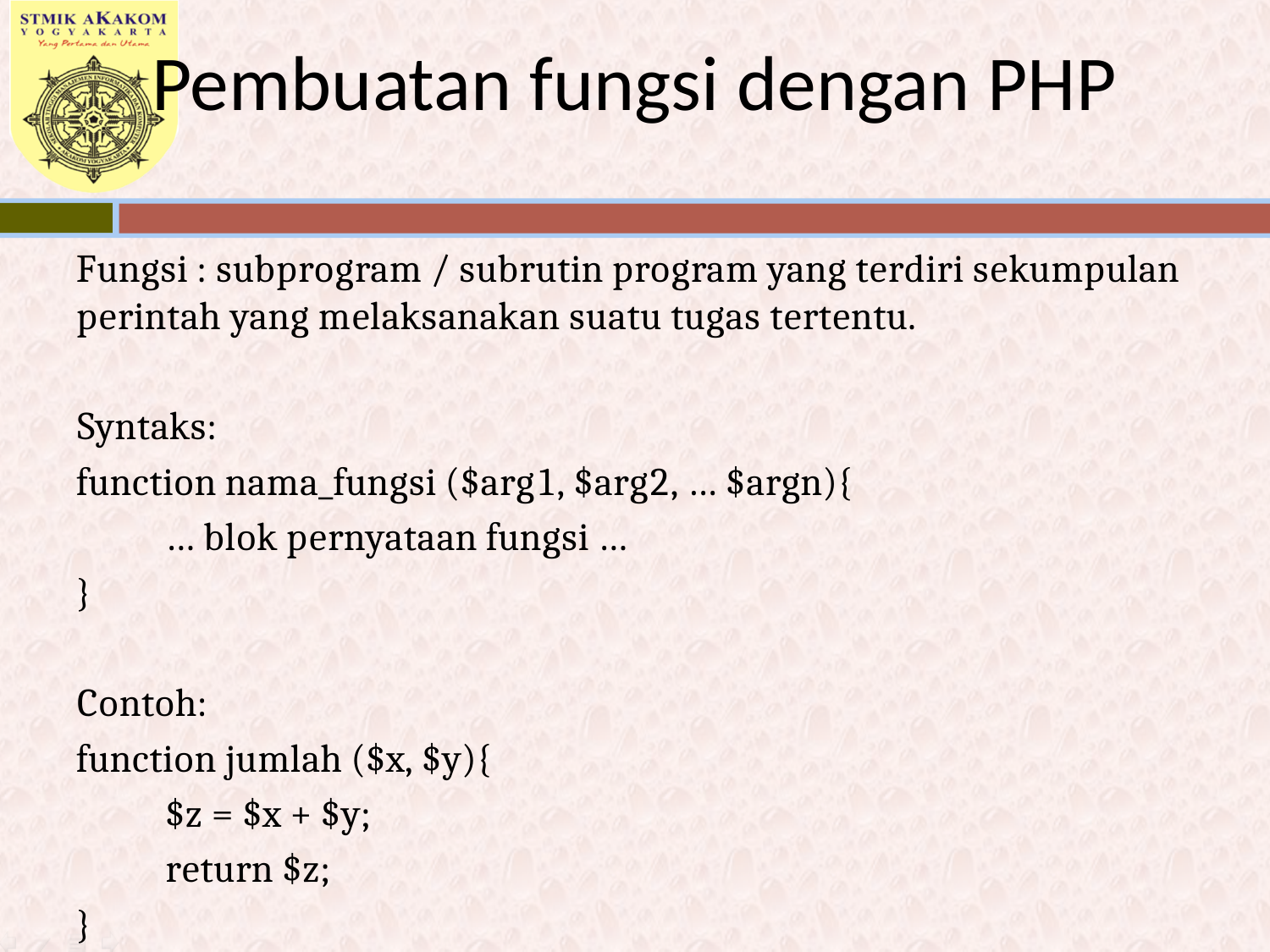

# Pembuatan fungsi dengan PHP
Fungsi : subprogram / subrutin program yang terdiri sekumpulan perintah yang melaksanakan suatu tugas tertentu.

Syntaks:
function nama_fungsi ($arg1, $arg2, … $argn){
	… blok pernyataan fungsi …
}

Contoh:
function jumlah ($x, $y){
	$z = $x + $y;
	return $z;
}